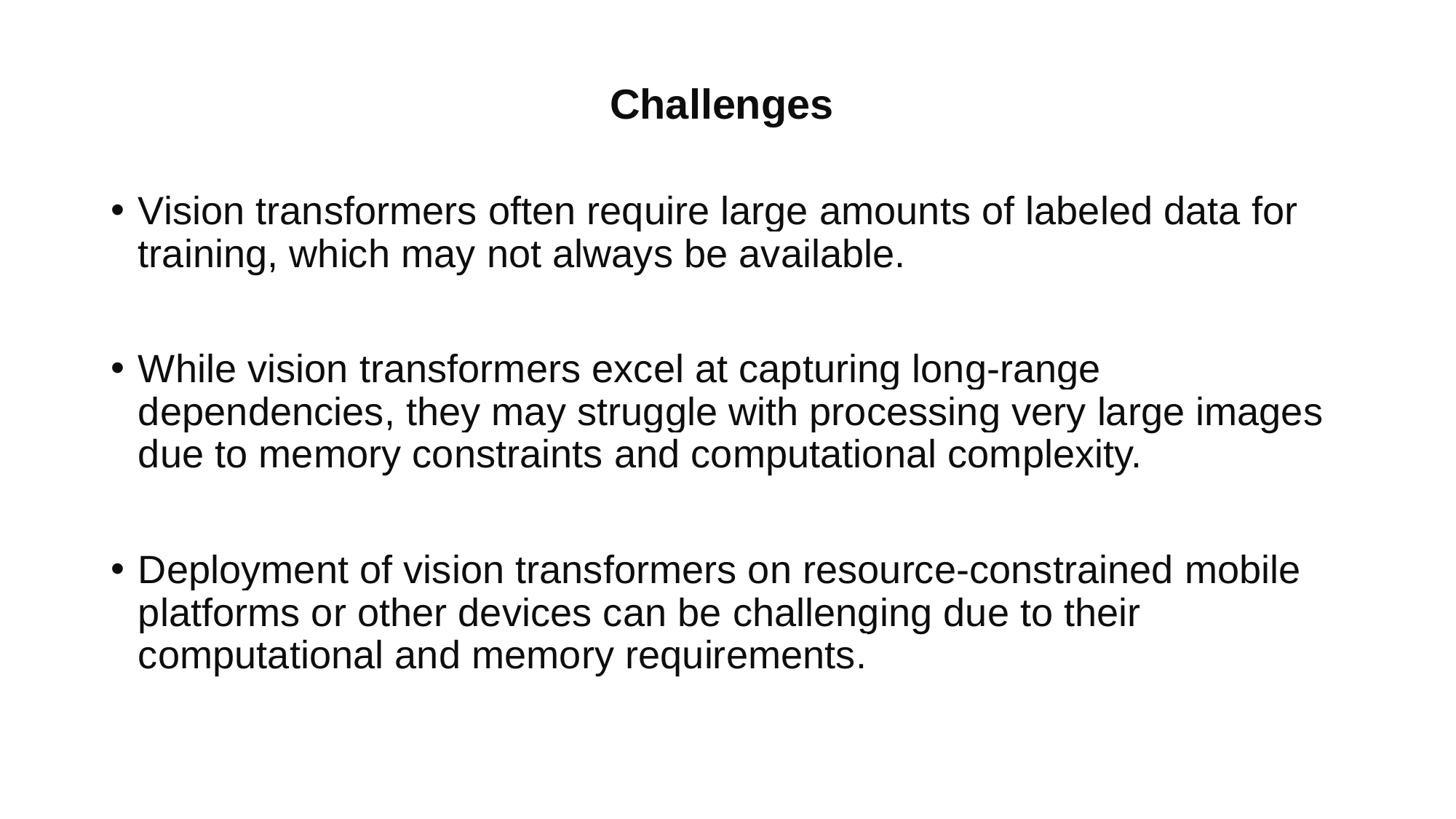

# Challenges
Vision transformers often require large amounts of labeled data for training, which may not always be available.

While vision transformers excel at capturing long-range dependencies, they may struggle with processing very large images due to memory constraints and computational complexity.

Deployment of vision transformers on resource-constrained mobile platforms or other devices can be challenging due to their computational and memory requirements.